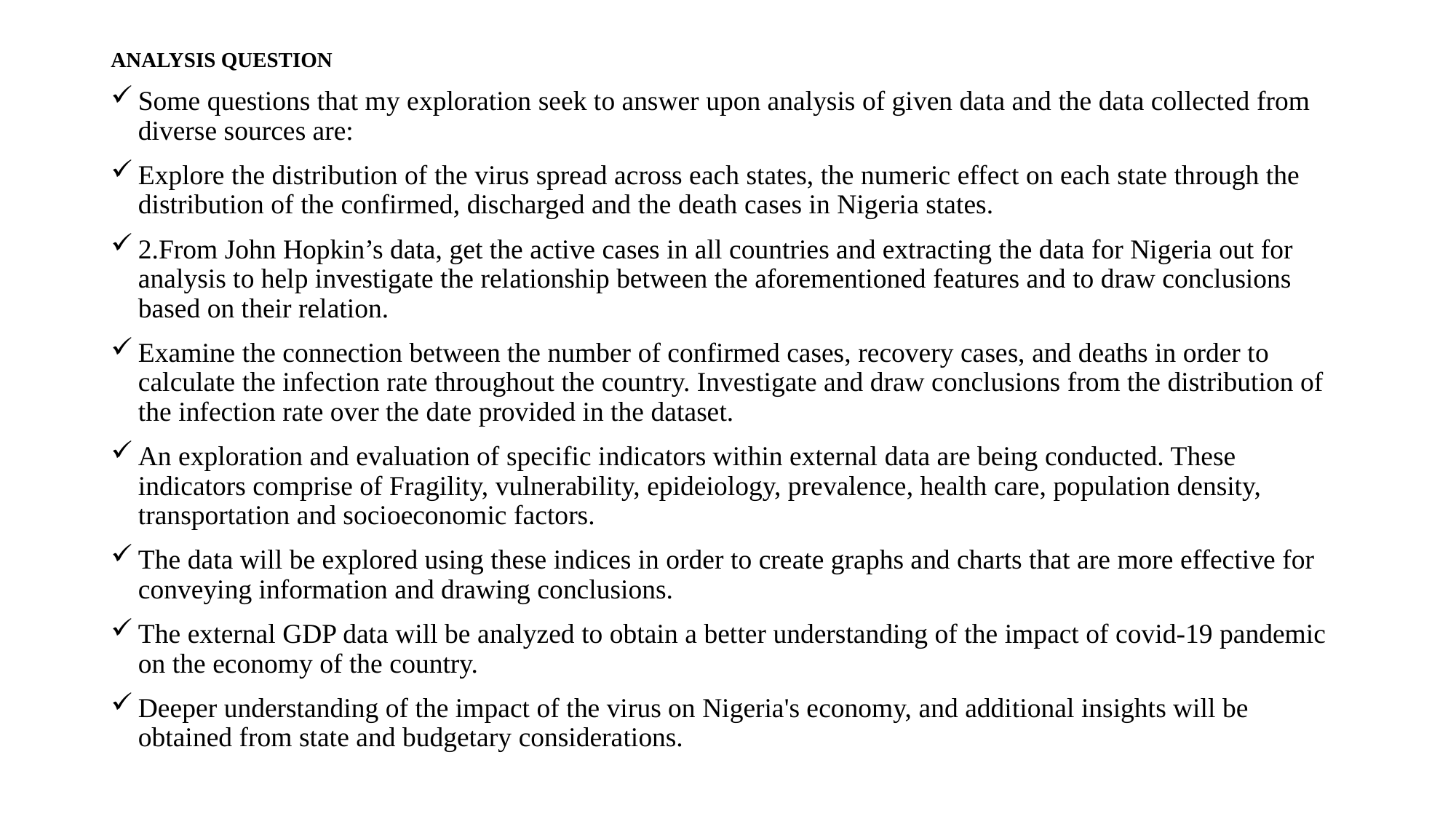

# ANALYSIS QUESTION
Some questions that my exploration seek to answer upon analysis of given data and the data collected from diverse sources are:
Explore the distribution of the virus spread across each states, the numeric effect on each state through the distribution of the confirmed, discharged and the death cases in Nigeria states.
2.From John Hopkin’s data, get the active cases in all countries and extracting the data for Nigeria out for analysis to help investigate the relationship between the aforementioned features and to draw conclusions based on their relation.
Examine the connection between the number of confirmed cases, recovery cases, and deaths in order to calculate the infection rate throughout the country. Investigate and draw conclusions from the distribution of the infection rate over the date provided in the dataset.
An exploration and evaluation of specific indicators within external data are being conducted. These indicators comprise of Fragility, vulnerability, epideiology, prevalence, health care, population density, transportation and socioeconomic factors.
The data will be explored using these indices in order to create graphs and charts that are more effective for conveying information and drawing conclusions.
The external GDP data will be analyzed to obtain a better understanding of the impact of covid-19 pandemic on the economy of the country.
Deeper understanding of the impact of the virus on Nigeria's economy, and additional insights will be obtained from state and budgetary considerations.